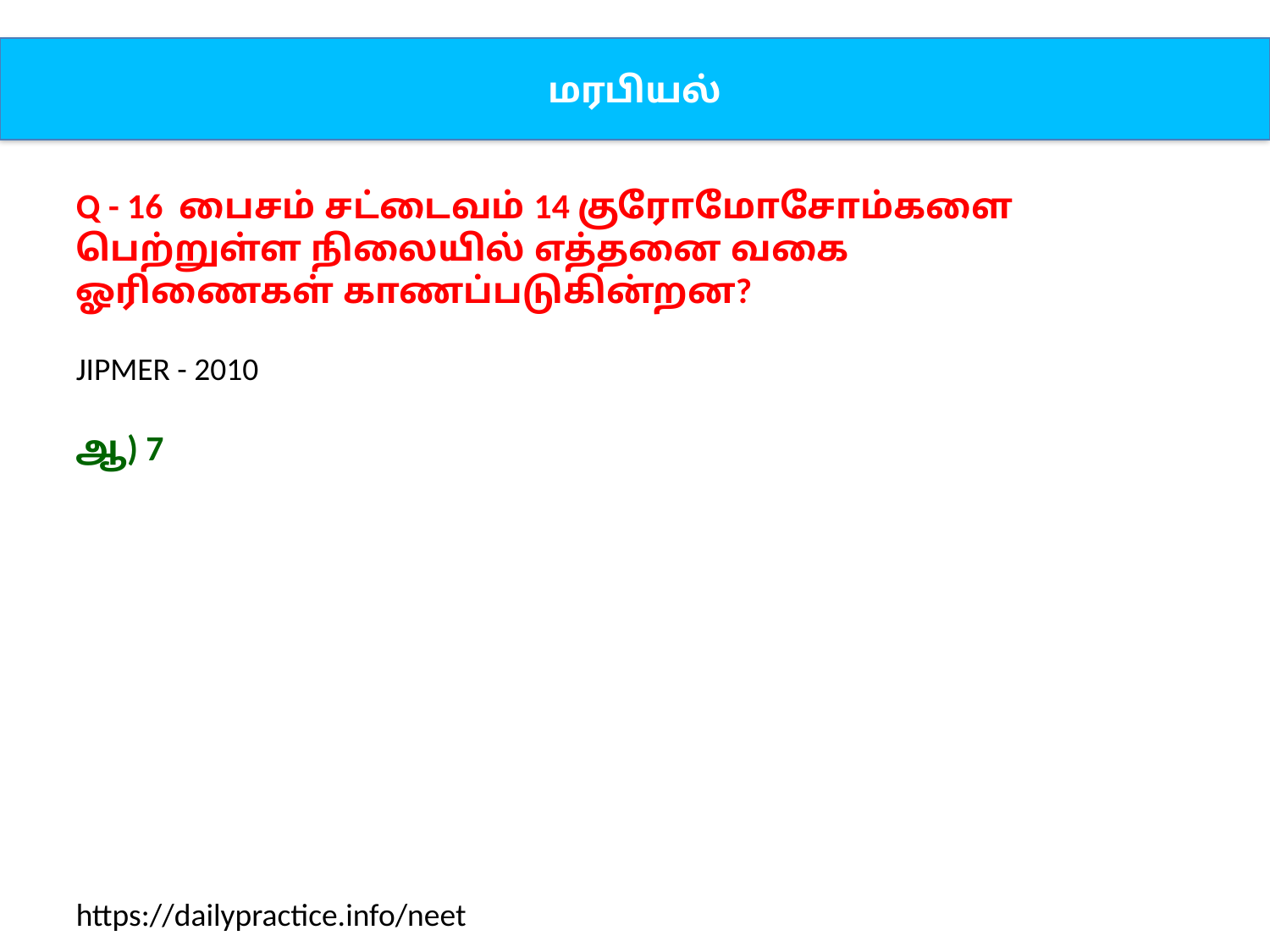

மரபியல்

Q - 16  பைசம் சட்டைவம் 14 குரோமோசோம்களை பெற்றுள்ள நிலையில் எத்தனை வகை ஓரிணைகள் காணப்படுகின்றன?

JIPMER - 2010

ஆ) 7
https://dailypractice.info/neet